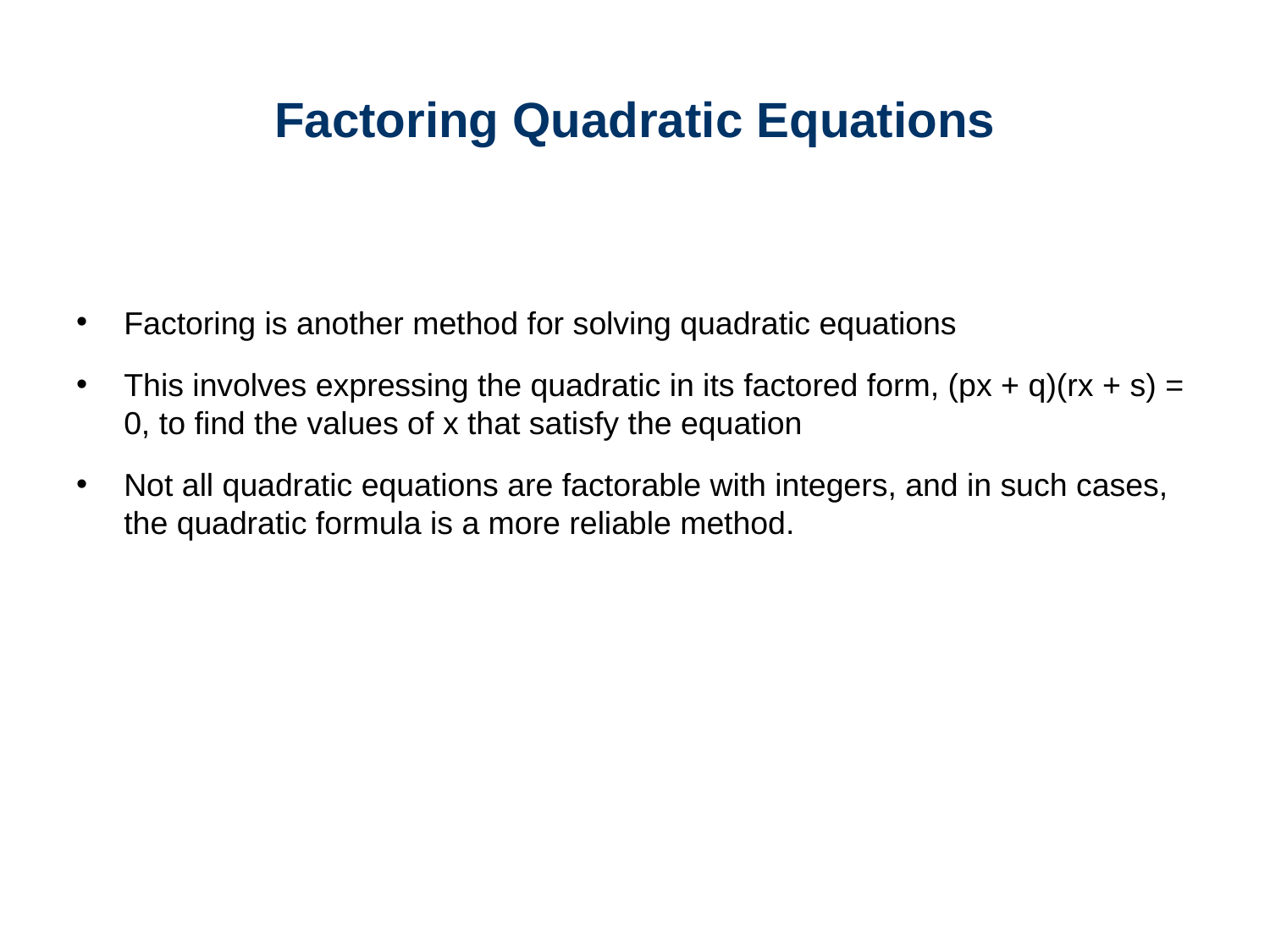

# Factoring Quadratic Equations

Factoring is another method for solving quadratic equations
This involves expressing the quadratic in its factored form, (px + q)(rx + s) = 0, to find the values of x that satisfy the equation
Not all quadratic equations are factorable with integers, and in such cases, the quadratic formula is a more reliable method.